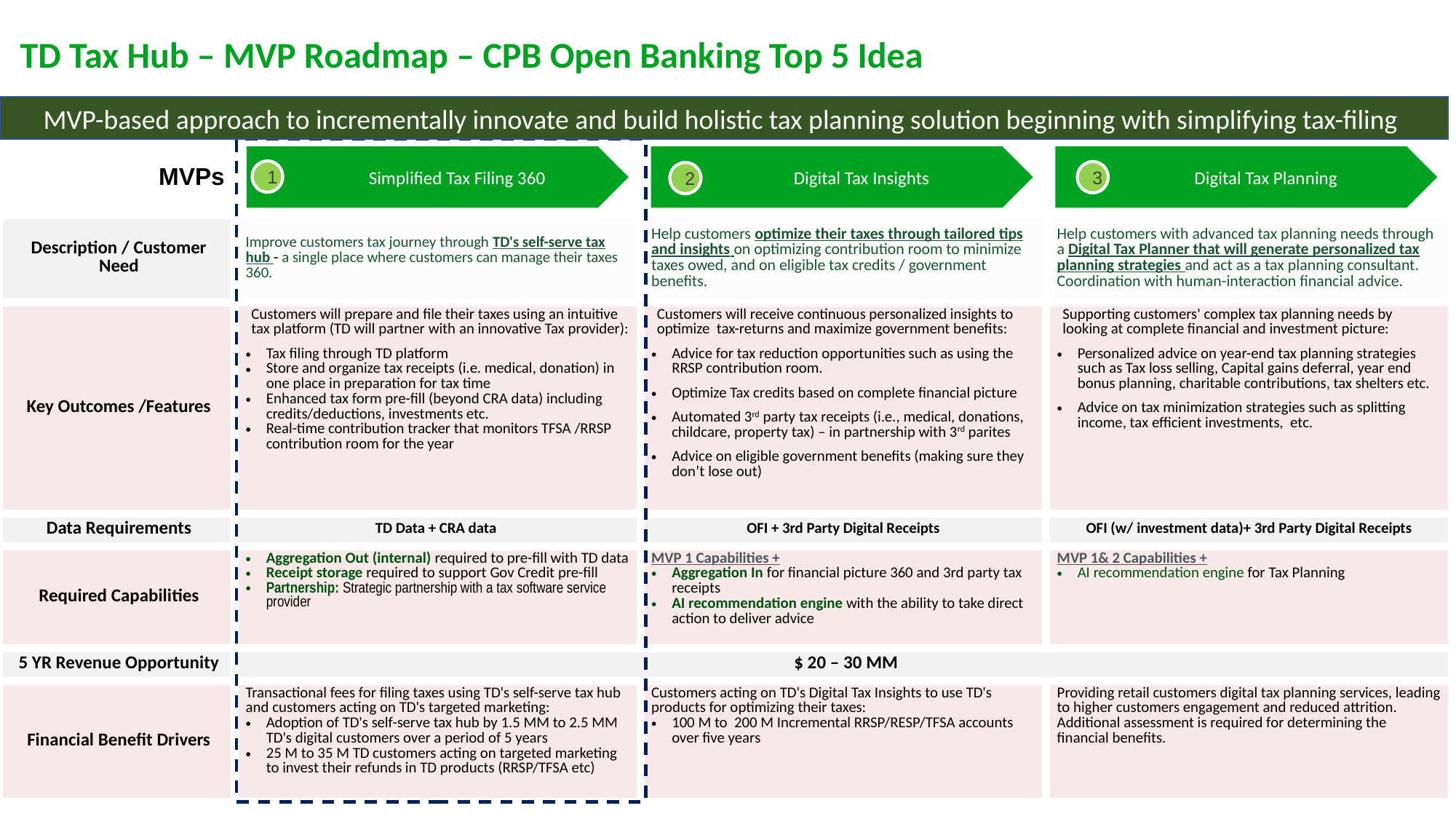

TD Tax Hub – MVP Roadmap – CPB Open Banking Top 5 Idea
MVP-based approach to incrementally innovate and build holistic tax planning solution beginning with simplifying tax-filing

Simplified Tax Filing 360
1
Digital Tax Insights
2
Digital Tax Planning
3
MVPs
| Description / Customer Need | Improve customers tax journey through TD's self-serve tax hub - a single place where customers can manage their taxes 360. | Help customers optimize their taxes through tailored tips and insights on optimizing contribution room to minimize taxes owed, and on eligible tax credits / government benefits. | Help customers with advanced tax planning needs through a Digital Tax Planner that will generate personalized tax planning strategies and act as a tax planning consultant. Coordination with human-interaction financial advice. |
| --- | --- | --- | --- |
| Key Outcomes /Features | Customers will prepare and file their taxes using an intuitive tax platform (TD will partner with an innovative Tax provider): Tax filing through TD platform Store and organize tax receipts (i.e. medical, donation) in one place in preparation for tax time Enhanced tax form pre-fill (beyond CRA data) including credits/deductions, investments etc. Real-time contribution tracker that monitors TFSA /RRSP contribution room for the year | Customers will receive continuous personalized insights to optimize tax-returns and maximize government benefits: Advice for tax reduction opportunities such as using the RRSP contribution room. Optimize Tax credits based on complete financial picture Automated 3rd party tax receipts (i.e., medical, donations, childcare, property tax) – in partnership with 3rd parites Advice on eligible government benefits (making sure they don’t lose out) | Supporting customers' complex tax planning needs by looking at complete financial and investment picture: Personalized advice on year-end tax planning strategies such as Tax loss selling, Capital gains deferral, year end bonus planning, charitable contributions, tax shelters etc. Advice on tax minimization strategies such as splitting income, tax efficient investments, etc. |
| Data Requirements | TD Data + CRA data | OFI + 3rd Party Digital Receipts | OFI (w/ investment data)+ 3rd Party Digital Receipts |
| Required Capabilities | Aggregation Out (internal) required to pre-fill with TD data Receipt storage required to support Gov Credit pre-fill Partnership: Strategic partnership with a tax software service provider | MVP 1 Capabilities + Aggregation In for financial picture 360 and 3rd party tax receipts AI recommendation engine with the ability to take direct action to deliver advice | MVP 1& 2 Capabilities + AI recommendation engine for Tax Planning |
| 5 YR Revenue Opportunity | $ 20 – 30 MM |  |  |
| Financial Benefit Drivers | Transactional fees for filing taxes using TD's self-serve tax hub and customers acting on TD's targeted marketing: Adoption of TD's self-serve tax hub by 1.5 MM to 2.5 MM TD's digital customers over a period of 5 years 25 M to 35 M TD customers acting on targeted marketing to invest their refunds in TD products (RRSP/TFSA etc) | Customers acting on TD's Digital Tax Insights to use TD's products for optimizing their taxes: 100 M to 200 M Incremental RRSP/RESP/TFSA accounts over five years | Providing retail customers digital tax planning services, leading to higher customers engagement and reduced attrition. Additional assessment is required for determining the financial benefits. |